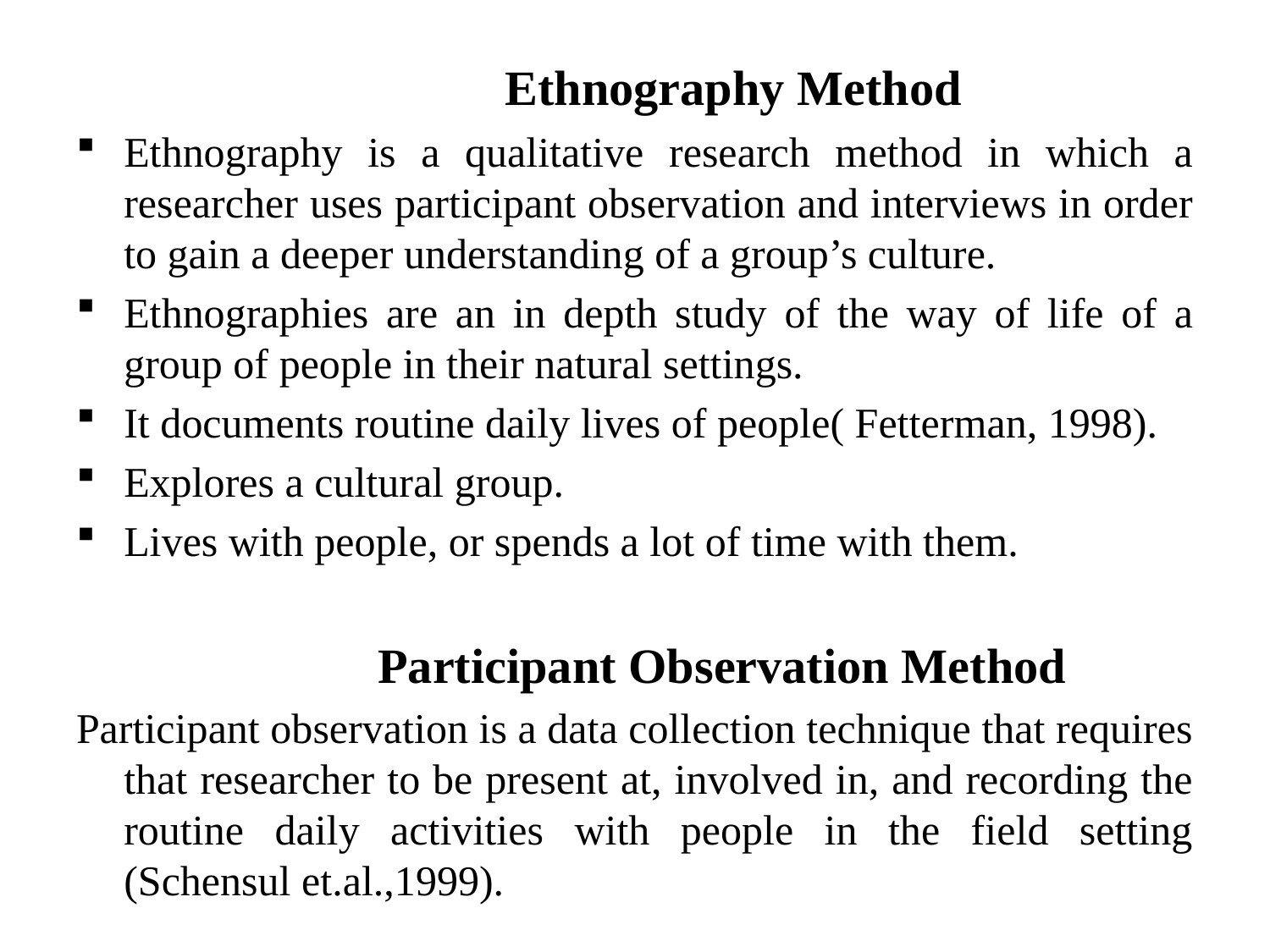

Ethnography Method
Ethnography is a qualitative research method in which a researcher uses participant observation and interviews in order to gain a deeper understanding of a group’s culture.
Ethnographies are an in depth study of the way of life of a group of people in their natural settings.
It documents routine daily lives of people( Fetterman, 1998).
Explores a cultural group.
Lives with people, or spends a lot of time with them.

			Participant Observation Method
Participant observation is a data collection technique that requires that researcher to be present at, involved in, and recording the routine daily activities with people in the field setting (Schensul et.al.,1999).